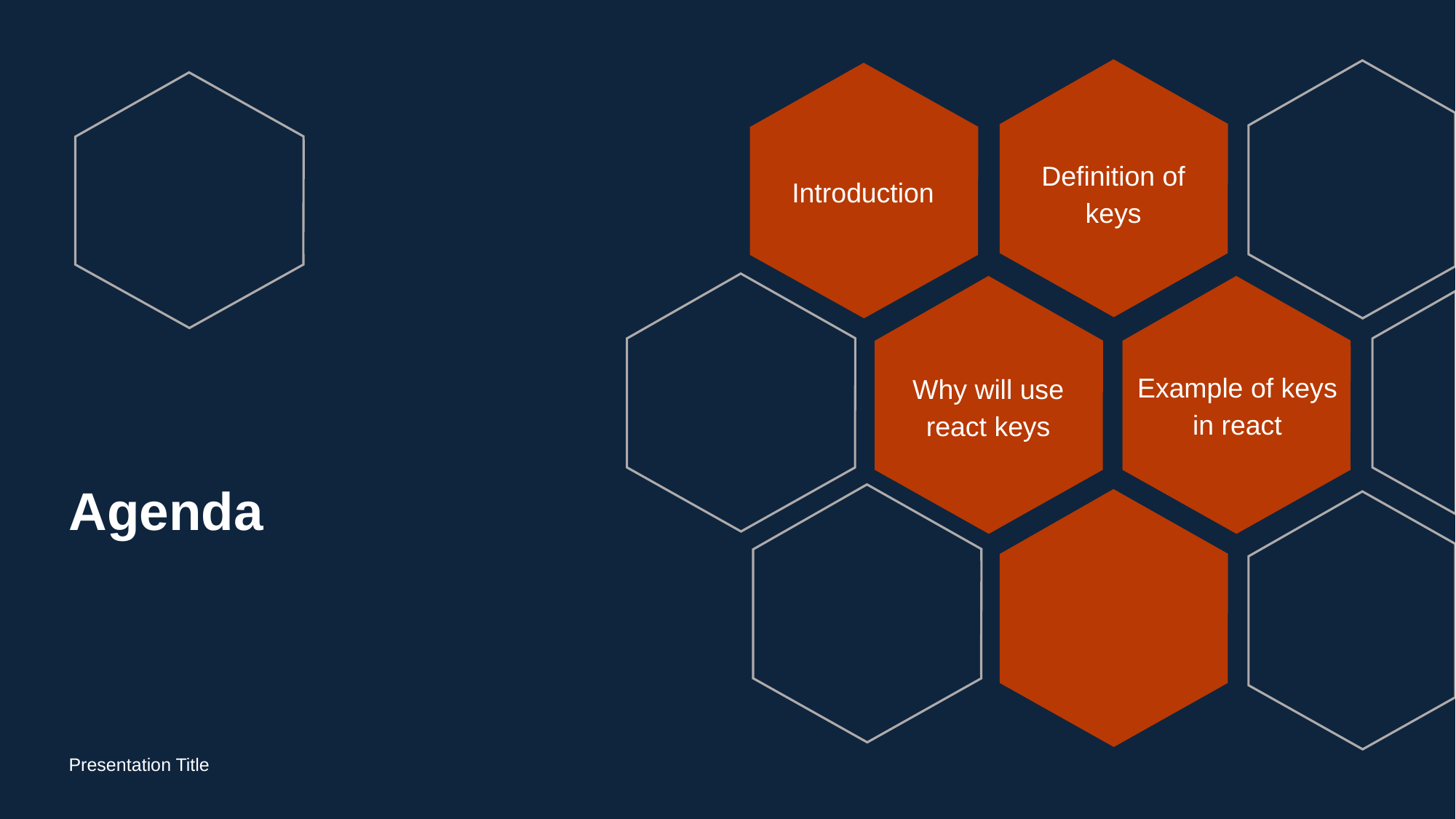

Introduction
Definition of keys
Example of keys in react
Why will use react keys
# Agenda

Presentation Title